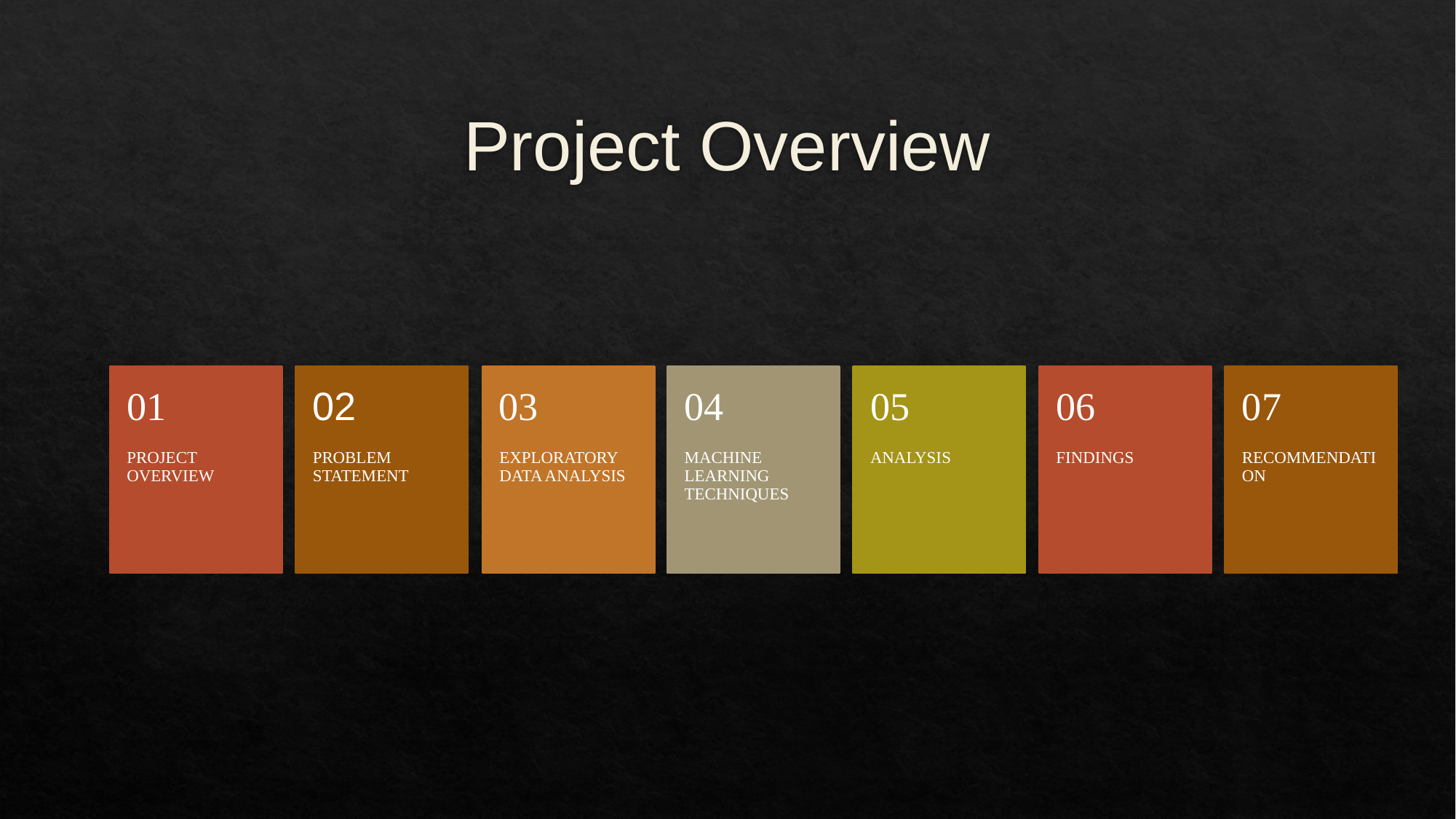

# Project Overview
Project overview
01
Problem statement
02
Exploratory data analysis
03
Machine learning techniques
04
analysis
05
findings
06
recommendation
07